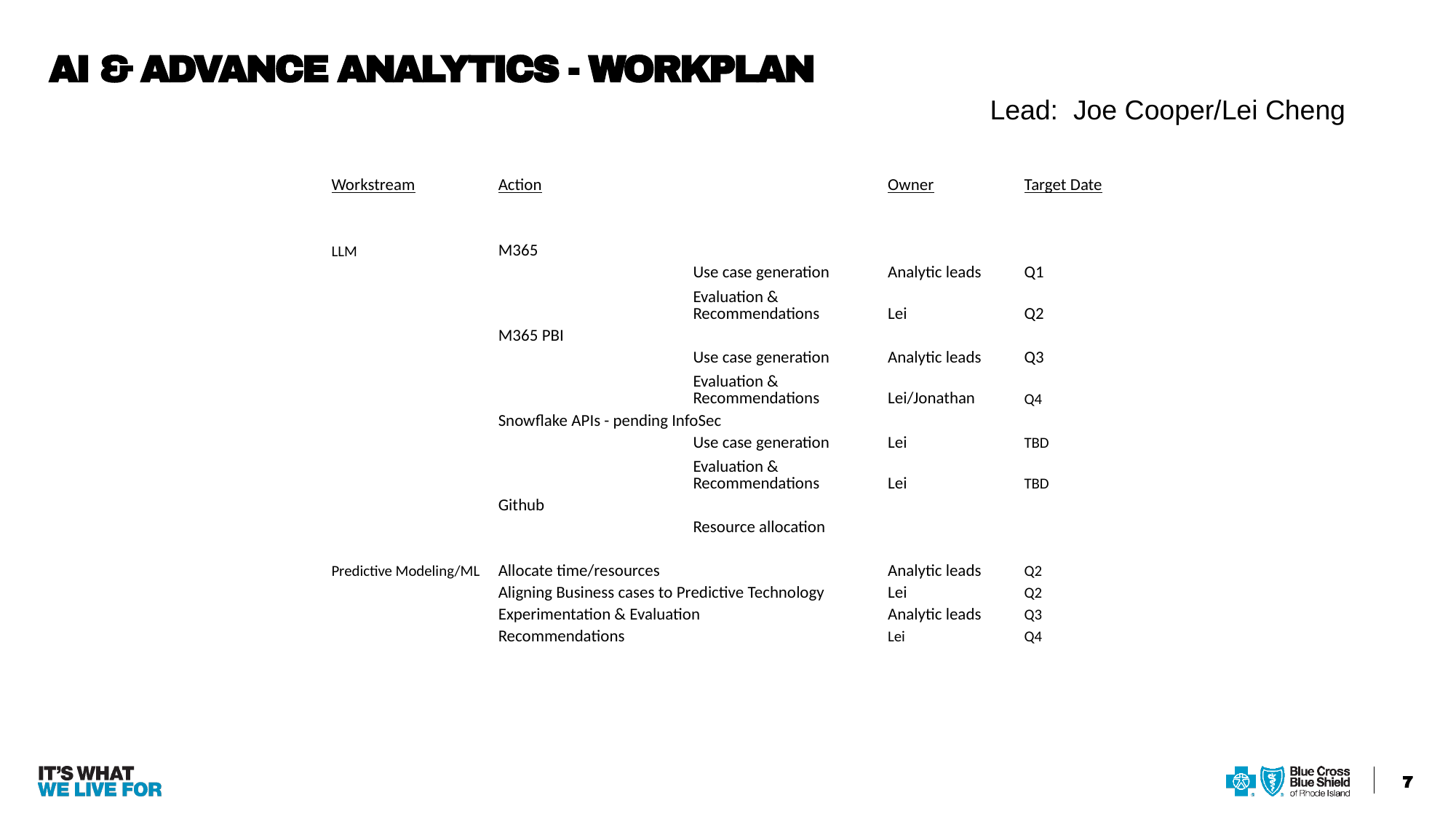

# AI & ADVANCE ANALYTICS - WORKPLAN
Lead:  Joe Cooper/Lei Cheng
| Workstream | Action |  | Owner | Target Date |
| --- | --- | --- | --- | --- |
|  |  |  |  |  |
|  |  |  |  |  |
| LLM | M365 |  |  |  |
|  |  | Use case generation | Analytic leads | Q1 |
|  |  | Evaluation & Recommendations | Lei | Q2 |
|  | M365 PBI |  |  |  |
|  |  | Use case generation | Analytic leads | Q3 |
|  |  | Evaluation & Recommendations | Lei/Jonathan | Q4 |
|  | Snowflake APIs - pending InfoSec |  |  |  |
|  |  | Use case generation | Lei | TBD |
|  |  | Evaluation & Recommendations | Lei | TBD |
|  | Github |  |  |  |
|  |  | Resource allocation |  |  |
|  |  |  |  |  |
| Predictive Modeling/ML | Allocate time/resources |  | Analytic leads | Q2 |
|  | Aligning Business cases to Predictive Technology |  | Lei | Q2 |
|  | Experimentation & Evaluation |  | Analytic leads | Q3 |
|  | Recommendations |  | Lei | Q4 |
7